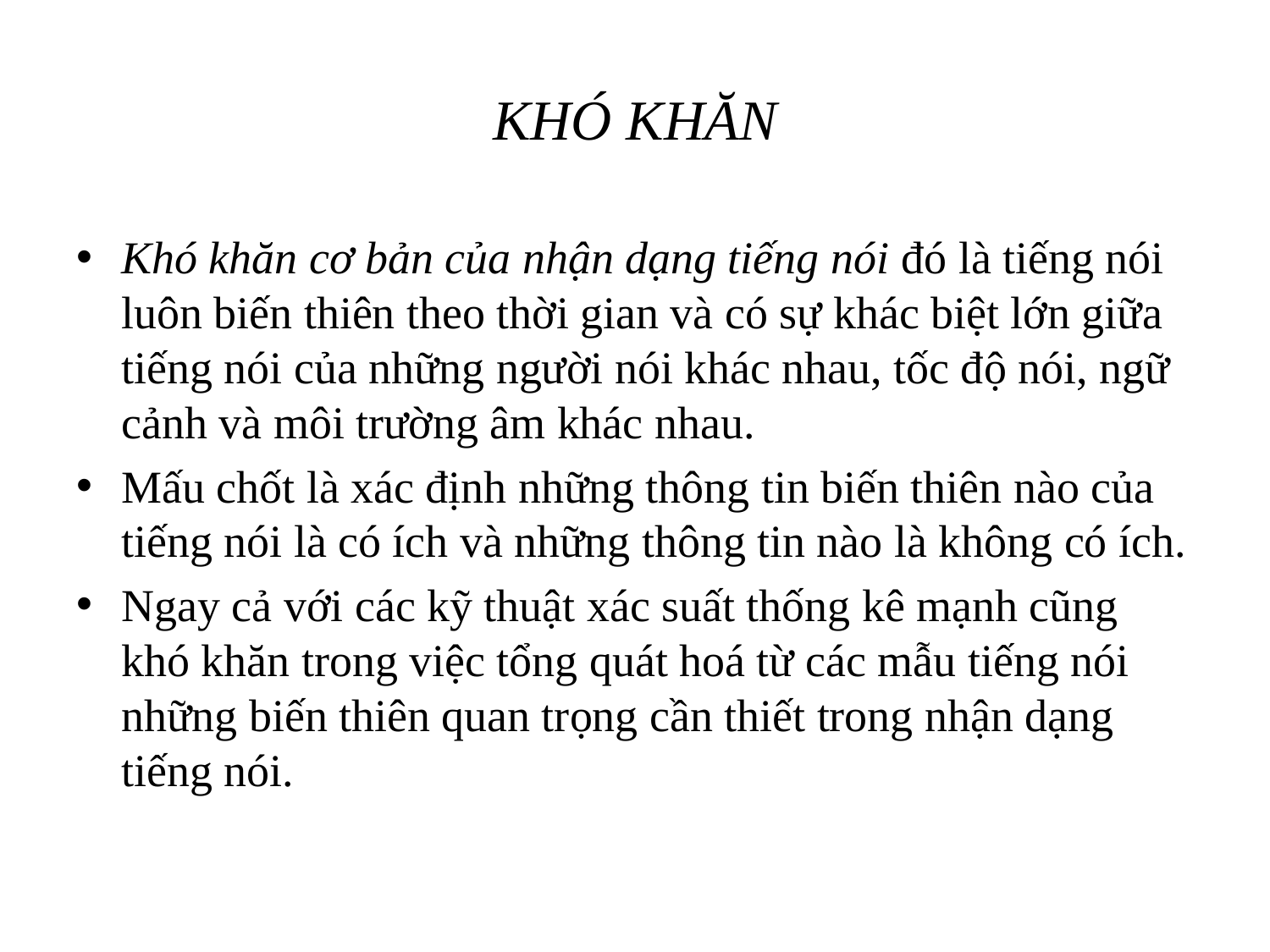

# KHÓ KHĂN
Khó khăn cơ bản của nhận dạng tiếng nói đó là tiếng nói luôn biến thiên theo thời gian và có sự khác biệt lớn giữa tiếng nói của những người nói khác nhau, tốc độ nói, ngữ cảnh và môi trường âm khác nhau.
Mấu chốt là xác định những thông tin biến thiên nào của tiếng nói là có ích và những thông tin nào là không có ích.
Ngay cả với các kỹ thuật xác suất thống kê mạnh cũng khó khăn trong việc tổng quát hoá từ các mẫu tiếng nói những biến thiên quan trọng cần thiết trong nhận dạng tiếng nói.